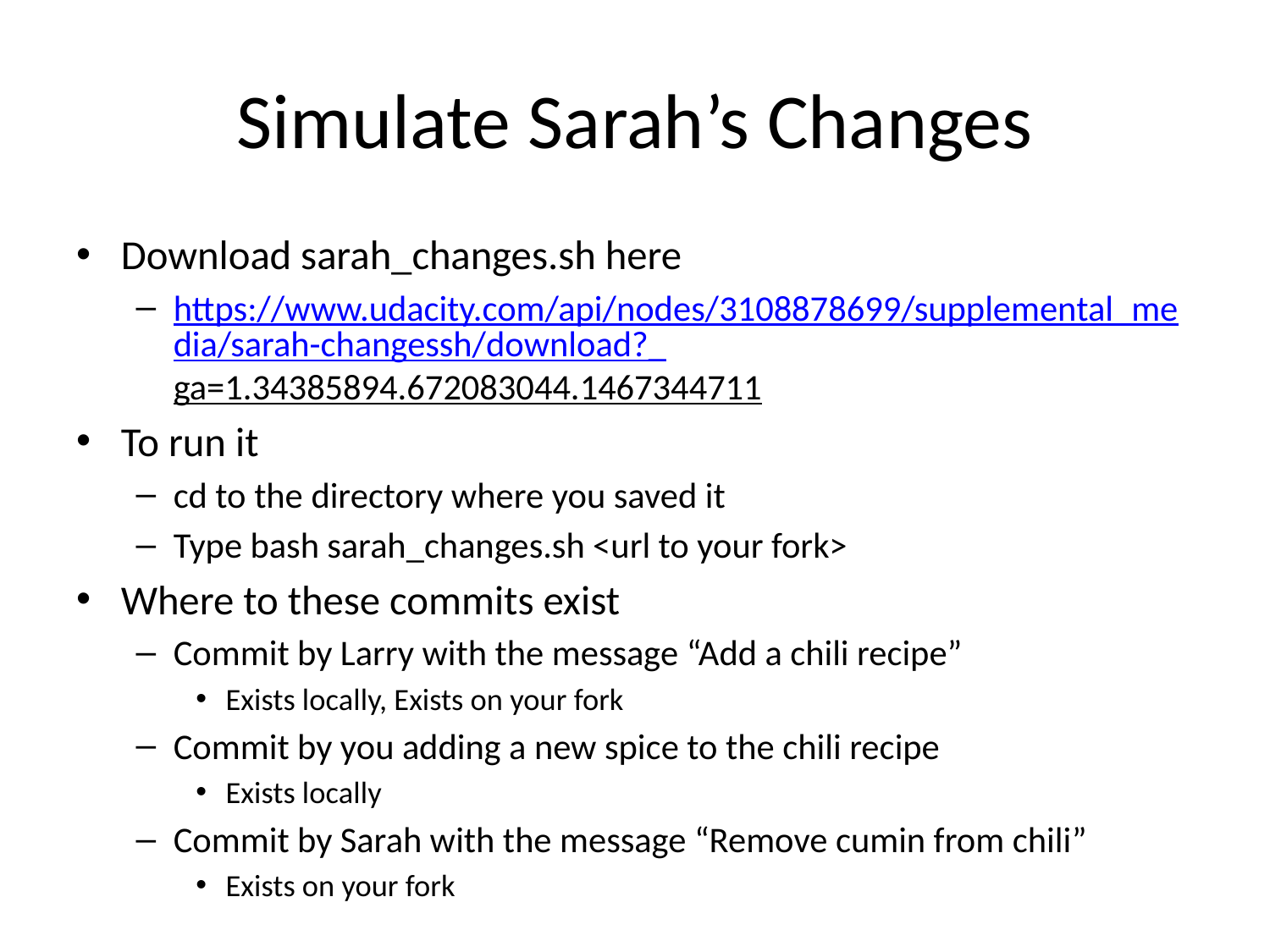

# Simulate Sarah’s Changes
Download sarah_changes.sh here
https://www.udacity.com/api/nodes/3108878699/supplemental_media/sarah-changessh/download?_ga=1.34385894.672083044.1467344711
To run it
cd to the directory where you saved it
Type bash sarah_changes.sh <url to your fork>
Where to these commits exist
Commit by Larry with the message “Add a chili recipe”
Exists locally, Exists on your fork
Commit by you adding a new spice to the chili recipe
Exists locally
Commit by Sarah with the message “Remove cumin from chili”
Exists on your fork